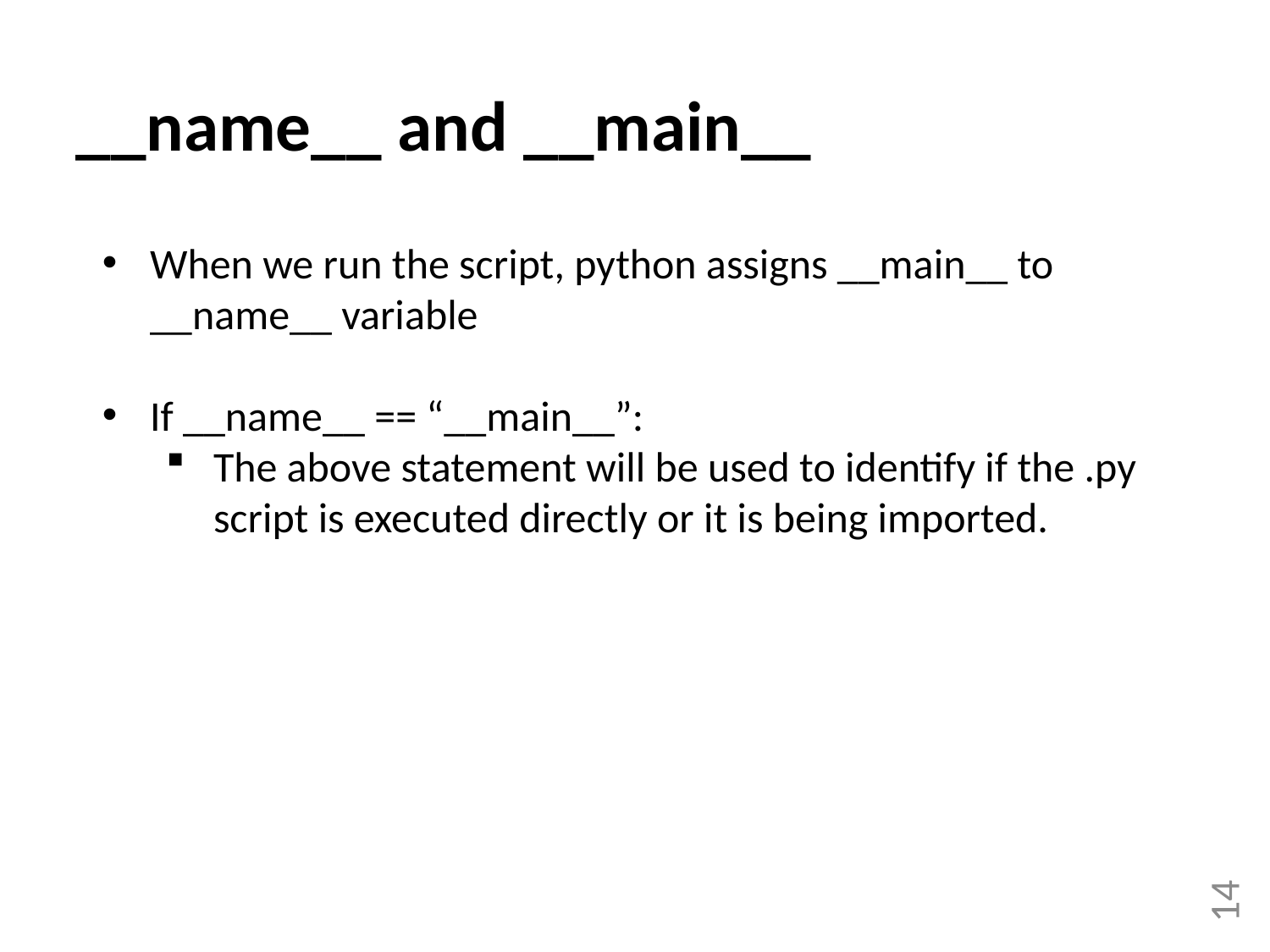

__name__ and __main__

When we run the script, python assigns __main__ to __name__ variable

If __name__ == “__main__”:
The above statement will be used to identify if the .py script is executed directly or it is being imported.

14